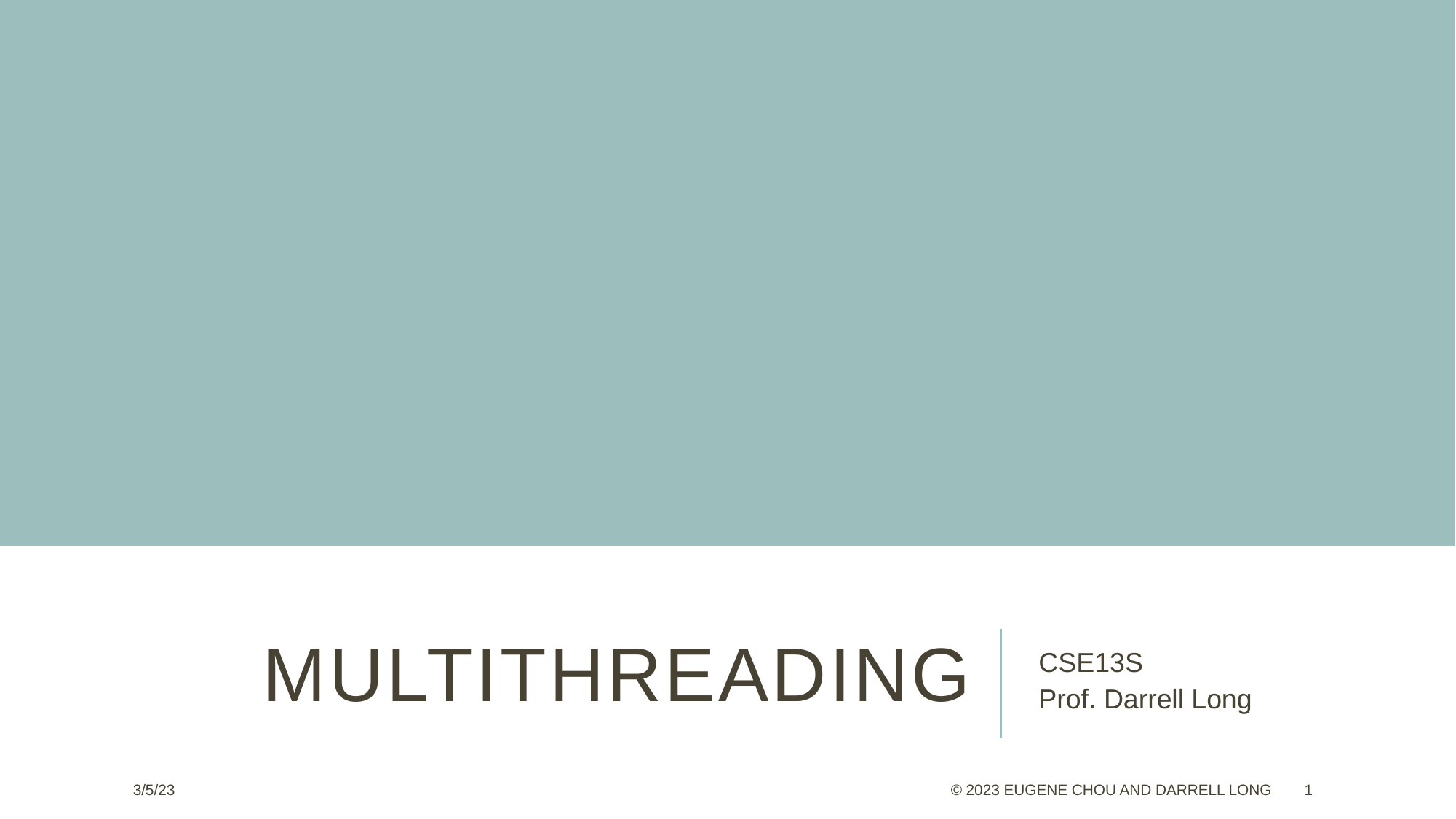

# multithreading
CSE13S
Prof. Darrell Long
3/5/23
© 2023 Eugene Chou and Darrell Long
1